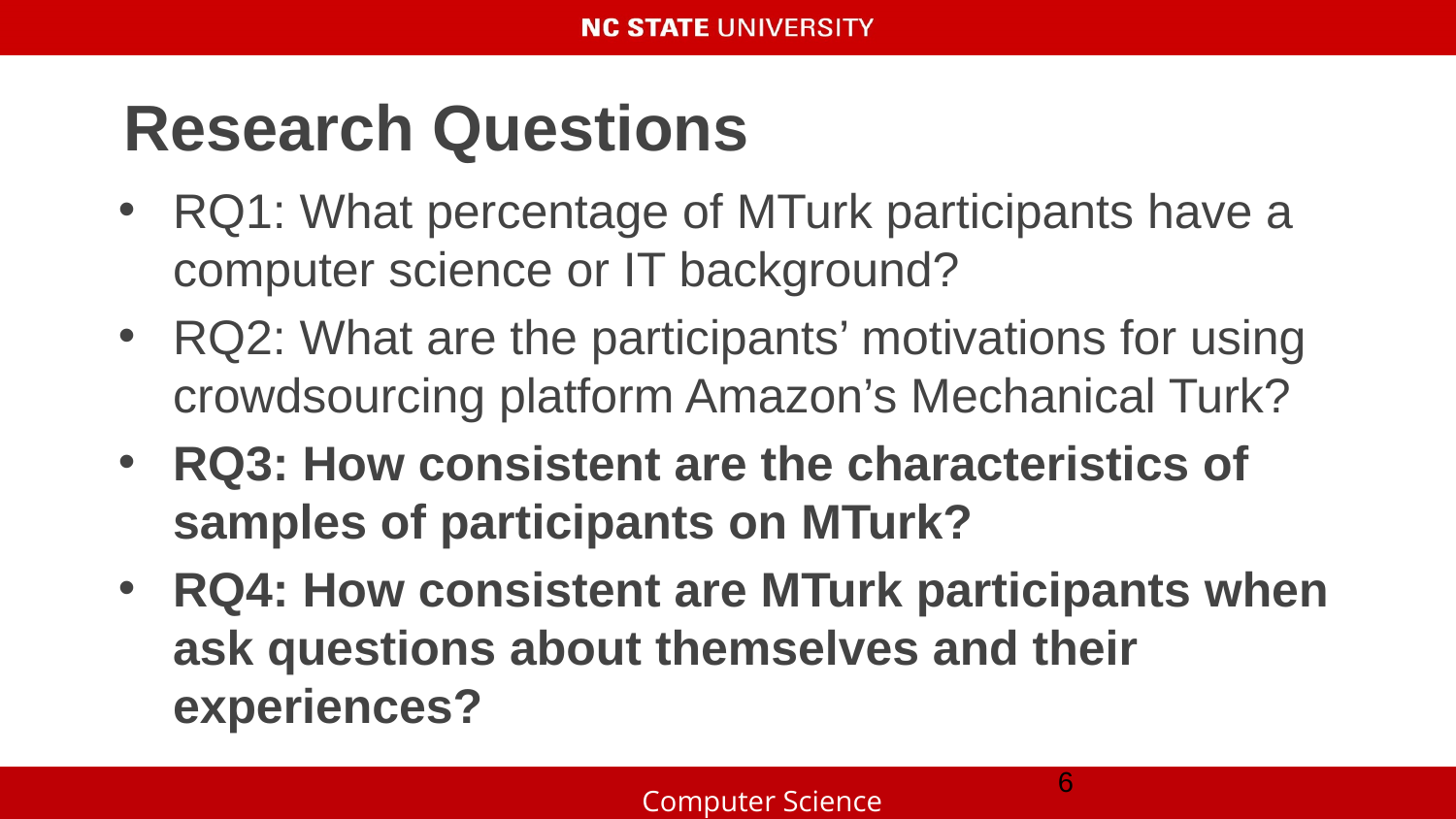

# Research Questions
RQ1: What percentage of MTurk participants have a computer science or IT background?
RQ2: What are the participants’ motivations for using crowdsourcing platform Amazon’s Mechanical Turk?
RQ3: How consistent are the characteristics of samples of participants on MTurk?
RQ4: How consistent are MTurk participants when ask questions about themselves and their experiences?
6